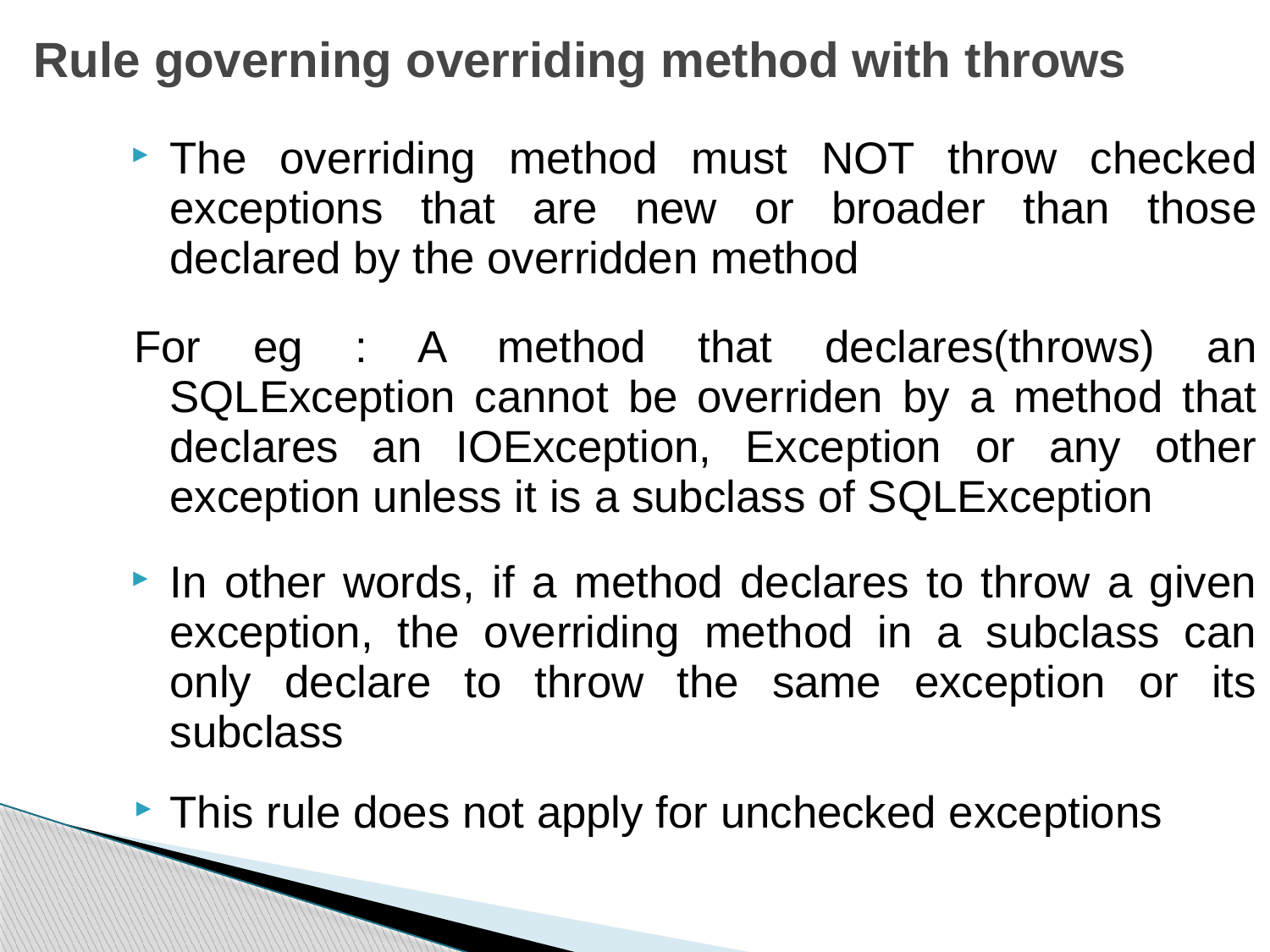

Rule governing overriding method with throws
The overriding method must NOT throw checked exceptions that are new or broader than those declared by the overridden method

For eg : A method that declares(throws) an SQLException cannot be overriden by a method that declares an IOException, Exception or any other exception unless it is a subclass of SQLException

In other words, if a method declares to throw a given exception, the overriding method in a subclass can only declare to throw the same exception or its subclass

This rule does not apply for unchecked exceptions